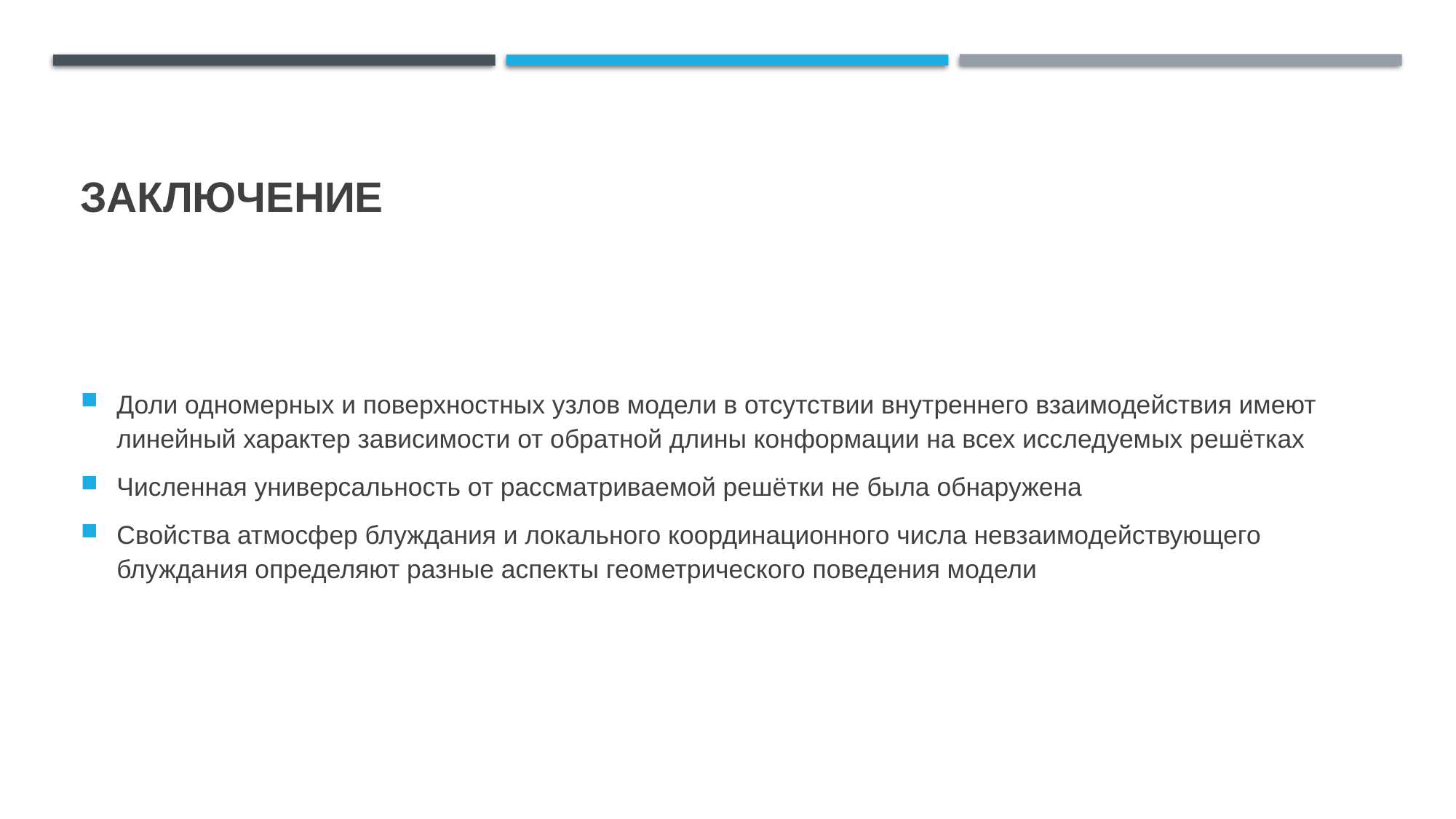

# Заключение

Доли одномерных и поверхностных узлов модели в отсутствии внутреннего взаимодействия имеют линейный характер зависимости от обратной длины конформации на всех исследуемых решётках
Численная универсальность от рассматриваемой решётки не была обнаружена
Свойства атмосфер блуждания и локального координационного числа невзаимодействующего блуждания определяют разные аспекты геометрического поведения модели